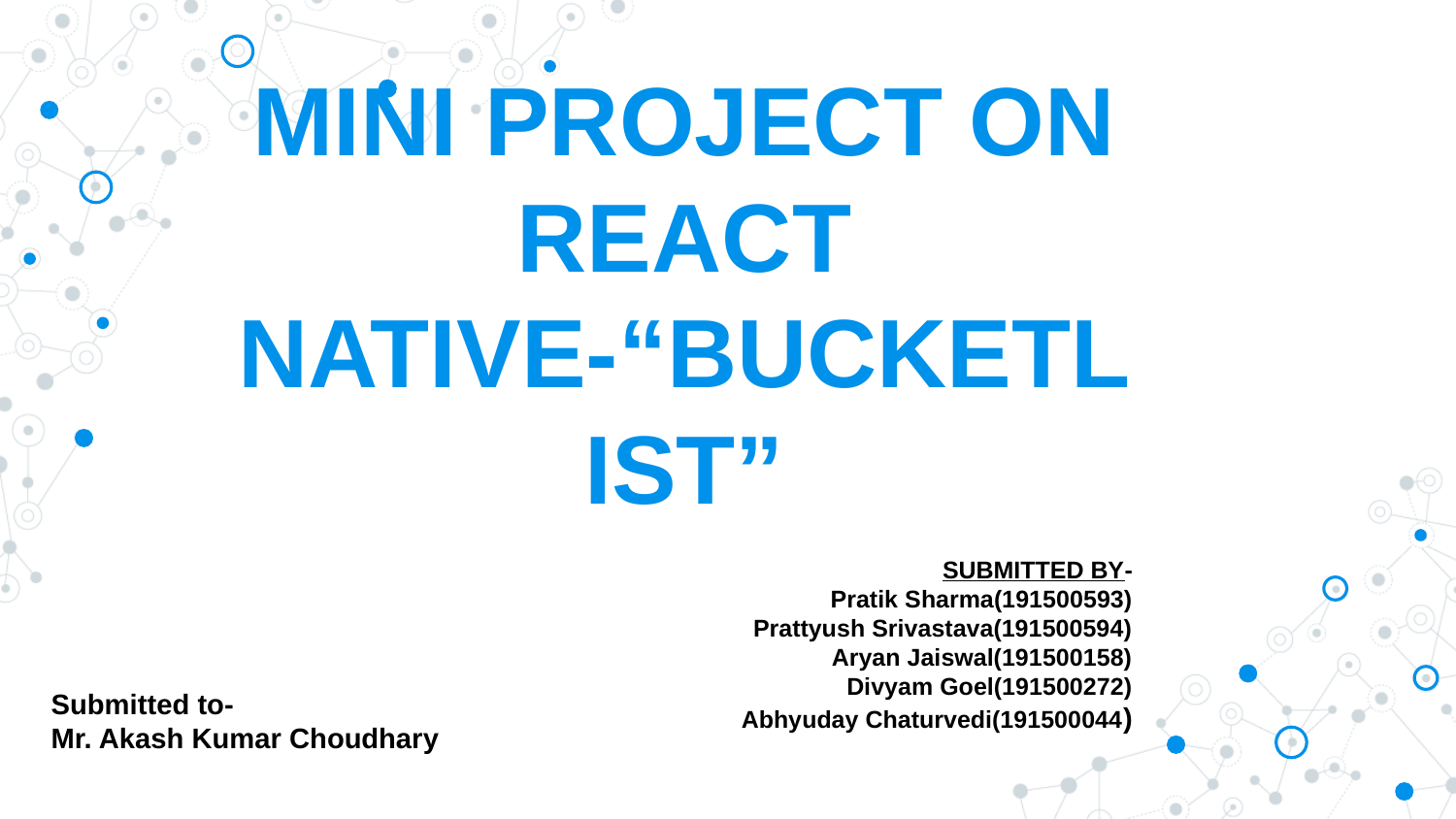

# MINI PROJECT ON REACT NATIVE-“BUCKETLIST”
SUBMITTED BY-
Pratik Sharma(191500593)
Prattyush Srivastava(191500594)
Aryan Jaiswal(191500158)
Divyam Goel(191500272)
Abhyuday Chaturvedi(191500044)
Submitted to-
Mr. Akash Kumar Choudhary